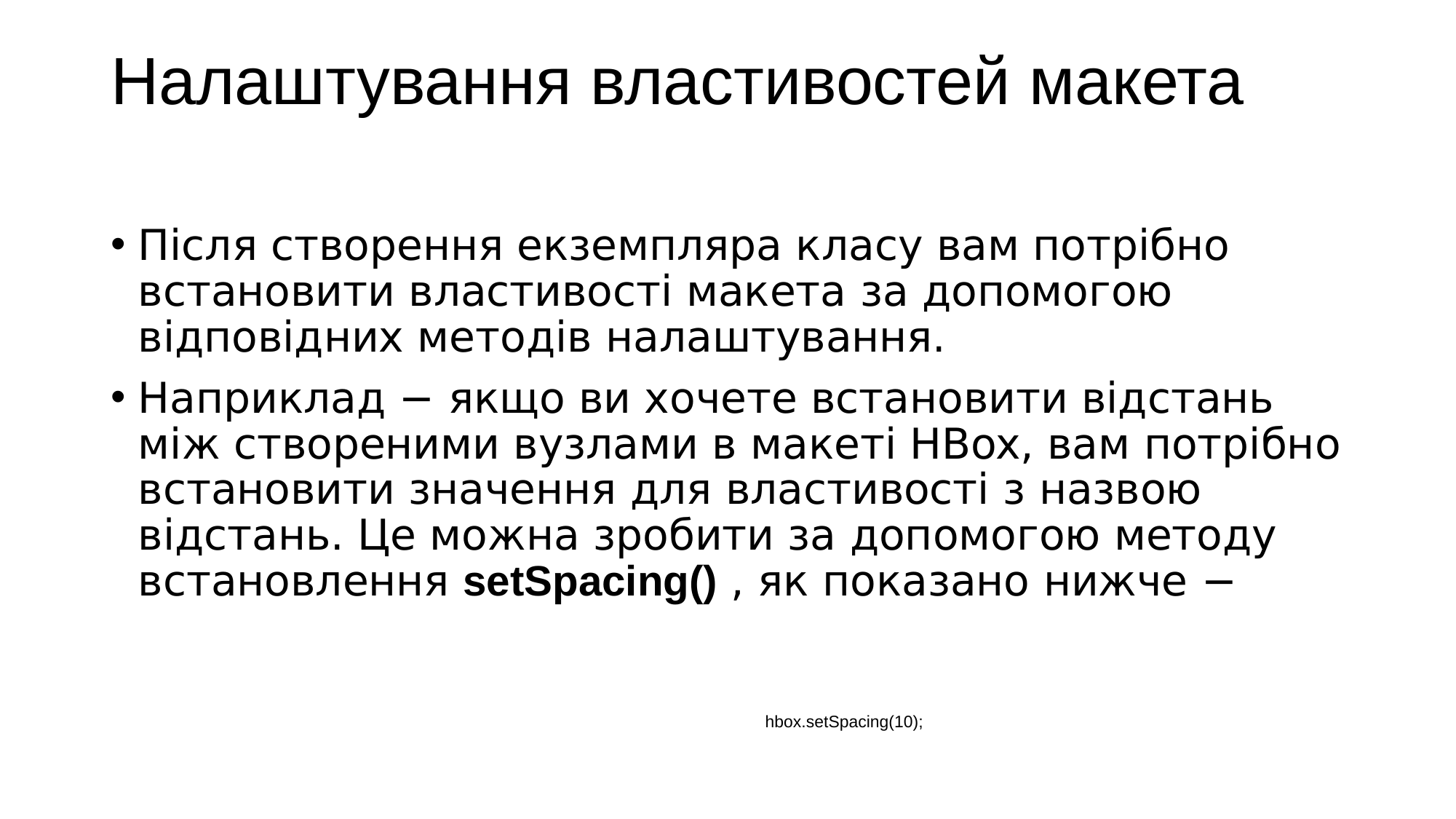

# Налаштування властивостей макета
Після створення екземпляра класу вам потрібно встановити властивості макета за допомогою відповідних методів налаштування.
Наприклад − якщо ви хочете встановити відстань між створеними вузлами в макеті HBox, вам потрібно встановити значення для властивості з назвою відстань. Це можна зробити за допомогою методу встановлення setSpacing() , як показано нижче −

hbox.setSpacing(10);